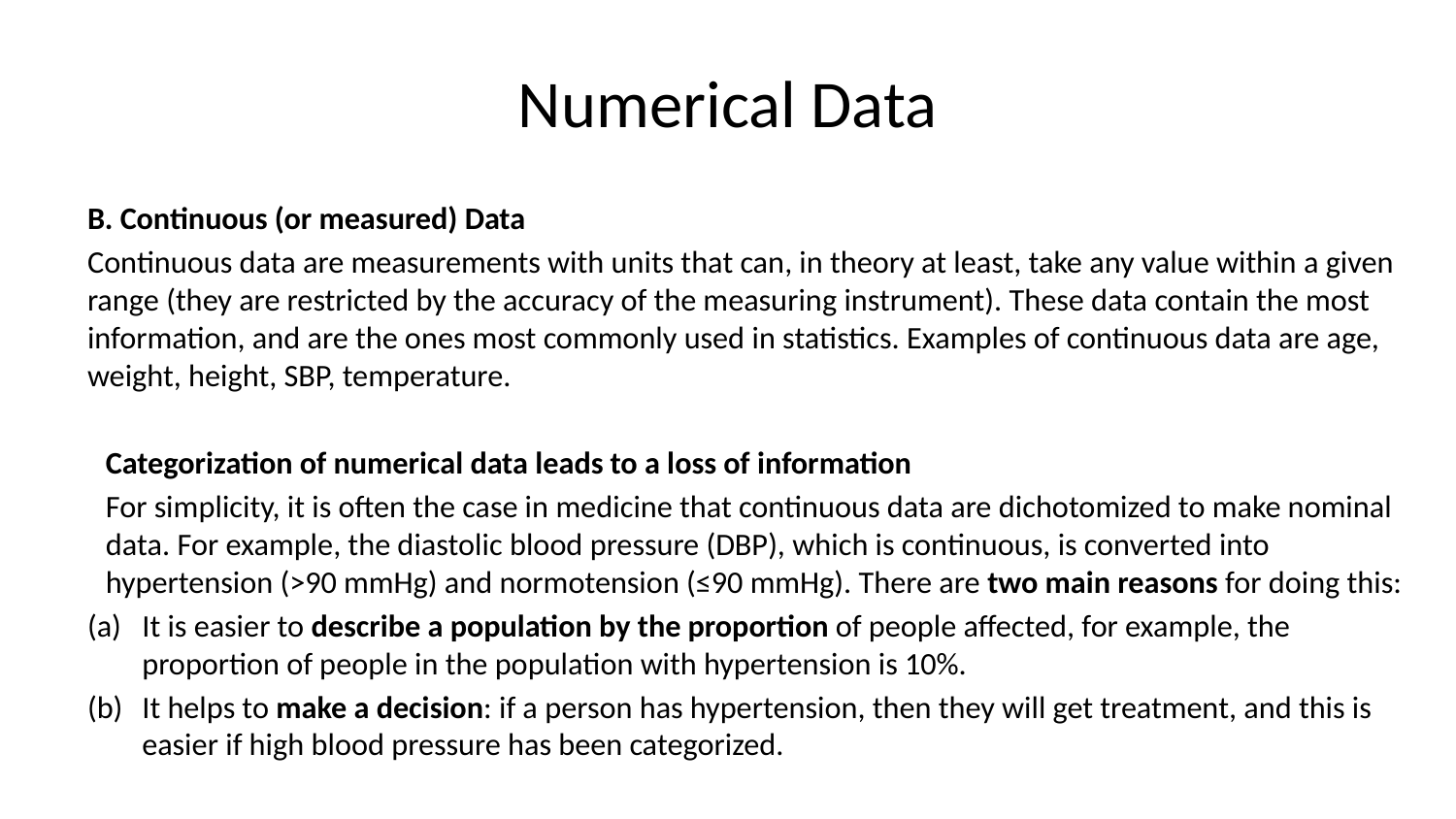

# Numerical Data
Β. Continuous (or measured) Data
Continuous data are measurements with units that can, in theory at least, take any value within a given range (they are restricted by the accuracy of the measuring instrument). These data contain the most information, and are the ones most commonly used in statistics. Examples of continuous data are age, weight, height, SBP, temperature.

Categorization of numerical data leads to a loss of information
For simplicity, it is often the case in medicine that continuous data are dichotomized to make nominal data. For example, the diastolic blood pressure (DBP), which is continuous, is converted into hypertension (>90 mmHg) and normotension (≤90 mmHg). There are two main reasons for doing this:
It is easier to describe a population by the proportion of people affected, for example, the proportion of people in the population with hypertension is 10%.
It helps to make a decision: if a person has hypertension, then they will get treatment, and this is easier if high blood pressure has been categorized.